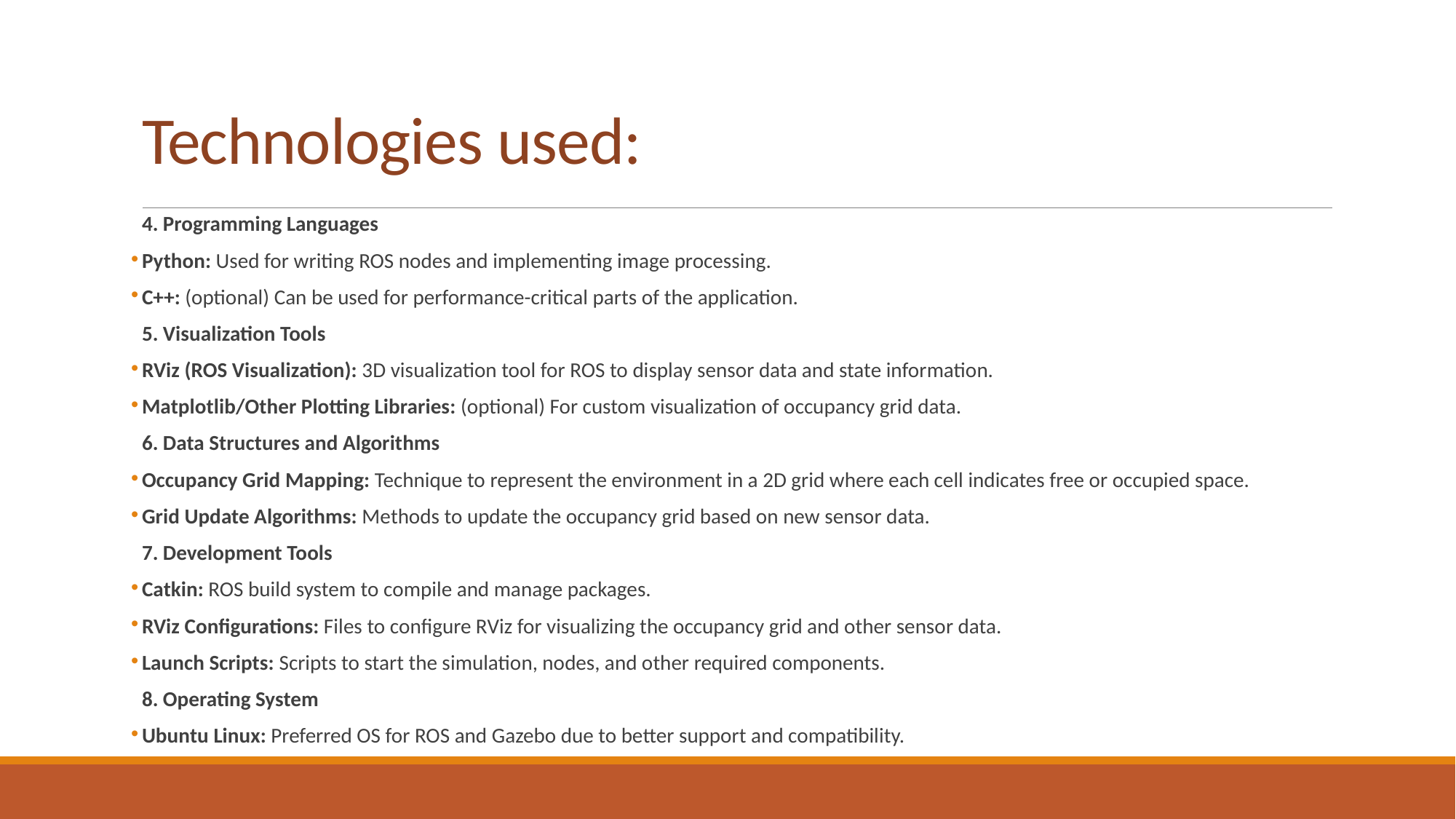

# Technologies used:
4. Programming Languages
Python: Used for writing ROS nodes and implementing image processing.
C++: (optional) Can be used for performance-critical parts of the application.
5. Visualization Tools
RViz (ROS Visualization): 3D visualization tool for ROS to display sensor data and state information.
Matplotlib/Other Plotting Libraries: (optional) For custom visualization of occupancy grid data.
6. Data Structures and Algorithms
Occupancy Grid Mapping: Technique to represent the environment in a 2D grid where each cell indicates free or occupied space.
Grid Update Algorithms: Methods to update the occupancy grid based on new sensor data.
7. Development Tools
Catkin: ROS build system to compile and manage packages.
RViz Configurations: Files to configure RViz for visualizing the occupancy grid and other sensor data.
Launch Scripts: Scripts to start the simulation, nodes, and other required components.
8. Operating System
Ubuntu Linux: Preferred OS for ROS and Gazebo due to better support and compatibility.